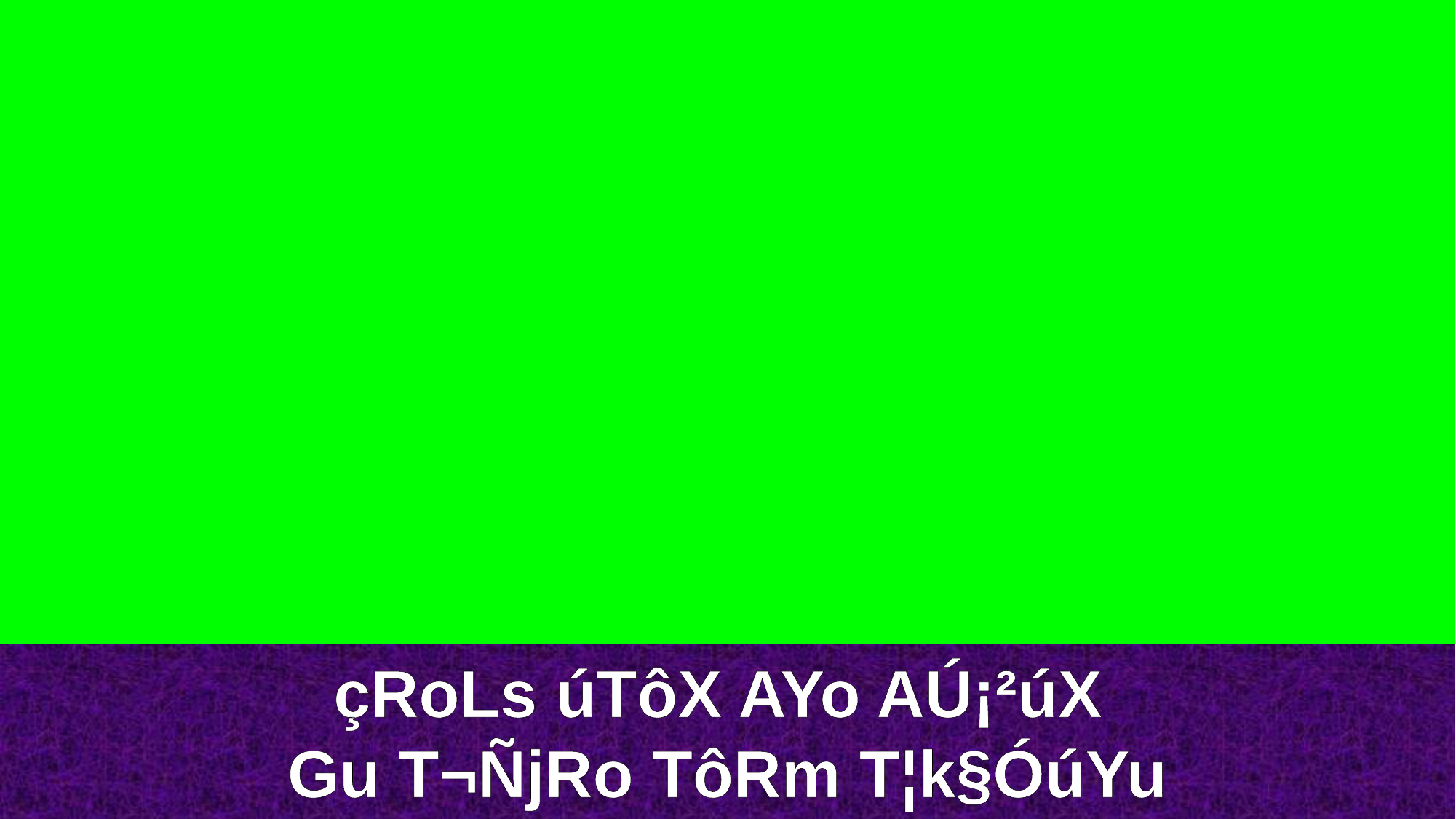

çRoLs úTôX AYo AÚ¡²úX
Gu T¬ÑjRo TôRm T¦k§ÓúYu